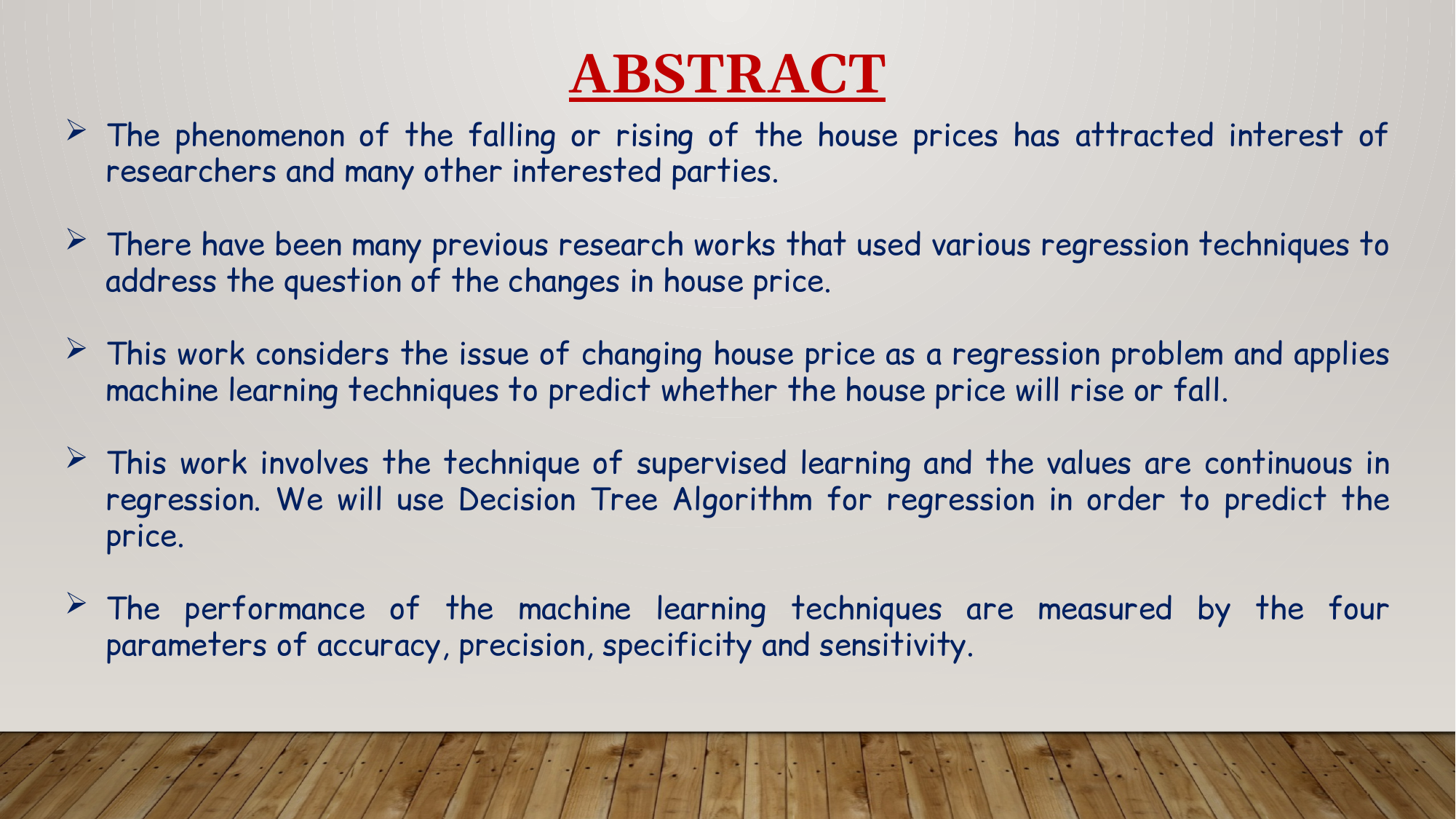

ABSTRACT
The phenomenon of the falling or rising of the house prices has attracted interest of researchers and many other interested parties.

There have been many previous research works that used various regression techniques to address the question of the changes in house price.

This work considers the issue of changing house price as a regression problem and applies machine learning techniques to predict whether the house price will rise or fall.

This work involves the technique of supervised learning and the values are continuous in regression. We will use Decision Tree Algorithm for regression in order to predict the price.

The performance of the machine learning techniques are measured by the four parameters of accuracy, precision, specificity and sensitivity.